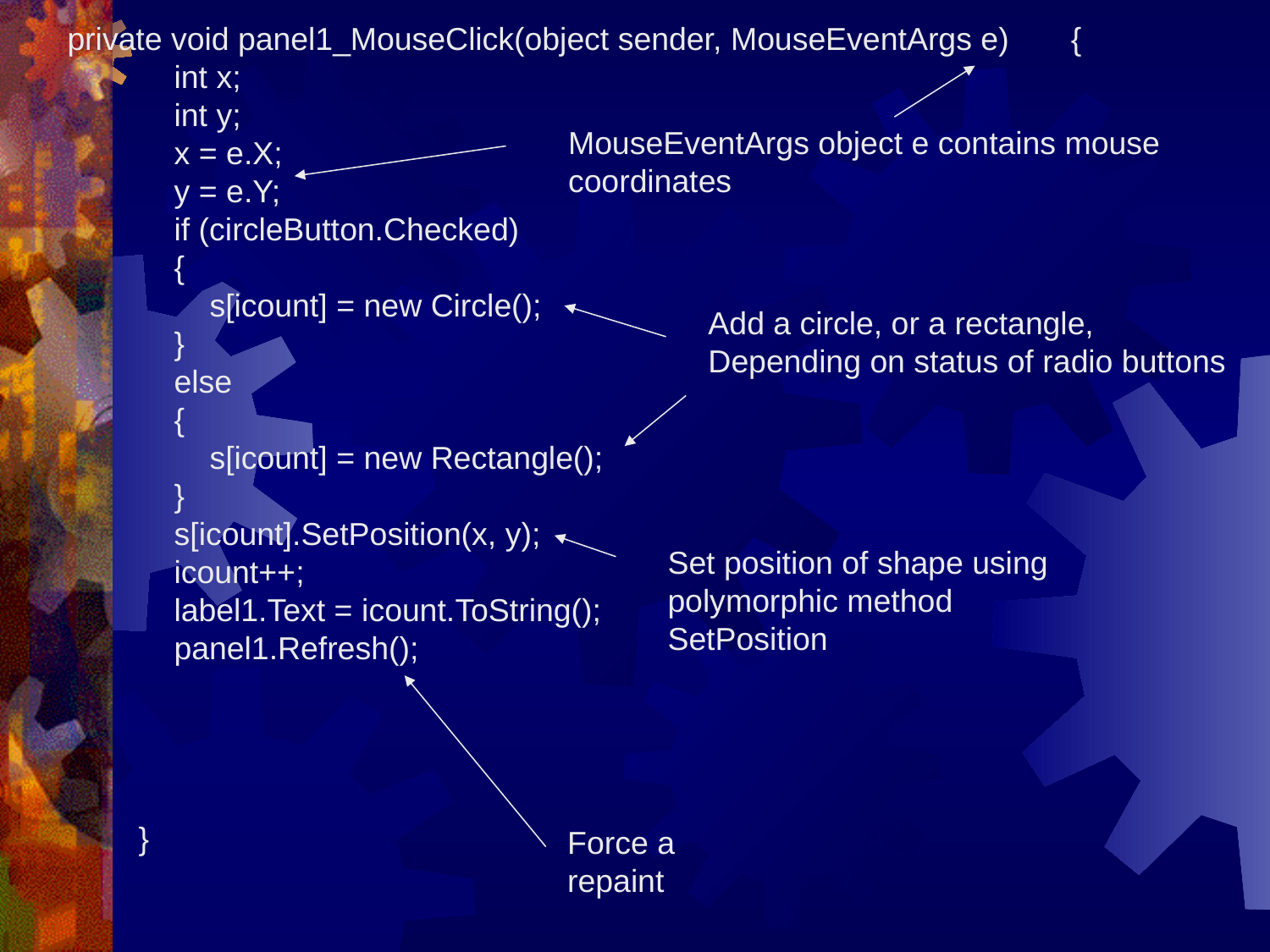

private void panel1_MouseClick(object sender, MouseEventArgs e)       {
            int x;
            int y;
            x = e.X;
            y = e.Y;
            if (circleButton.Checked)
            {
                s[icount] = new Circle();
            }
            else
            {
                s[icount] = new Rectangle();
            }
            s[icount].SetPosition(x, y);
            icount++;
            label1.Text = icount.ToString();
            panel1.Refresh();

        }
MouseEventArgs object e contains mouse
coordinates
Add a circle, or a rectangle,
Depending on status of radio buttons
Set position of shape using polymorphic method
SetPosition
Force a repaint